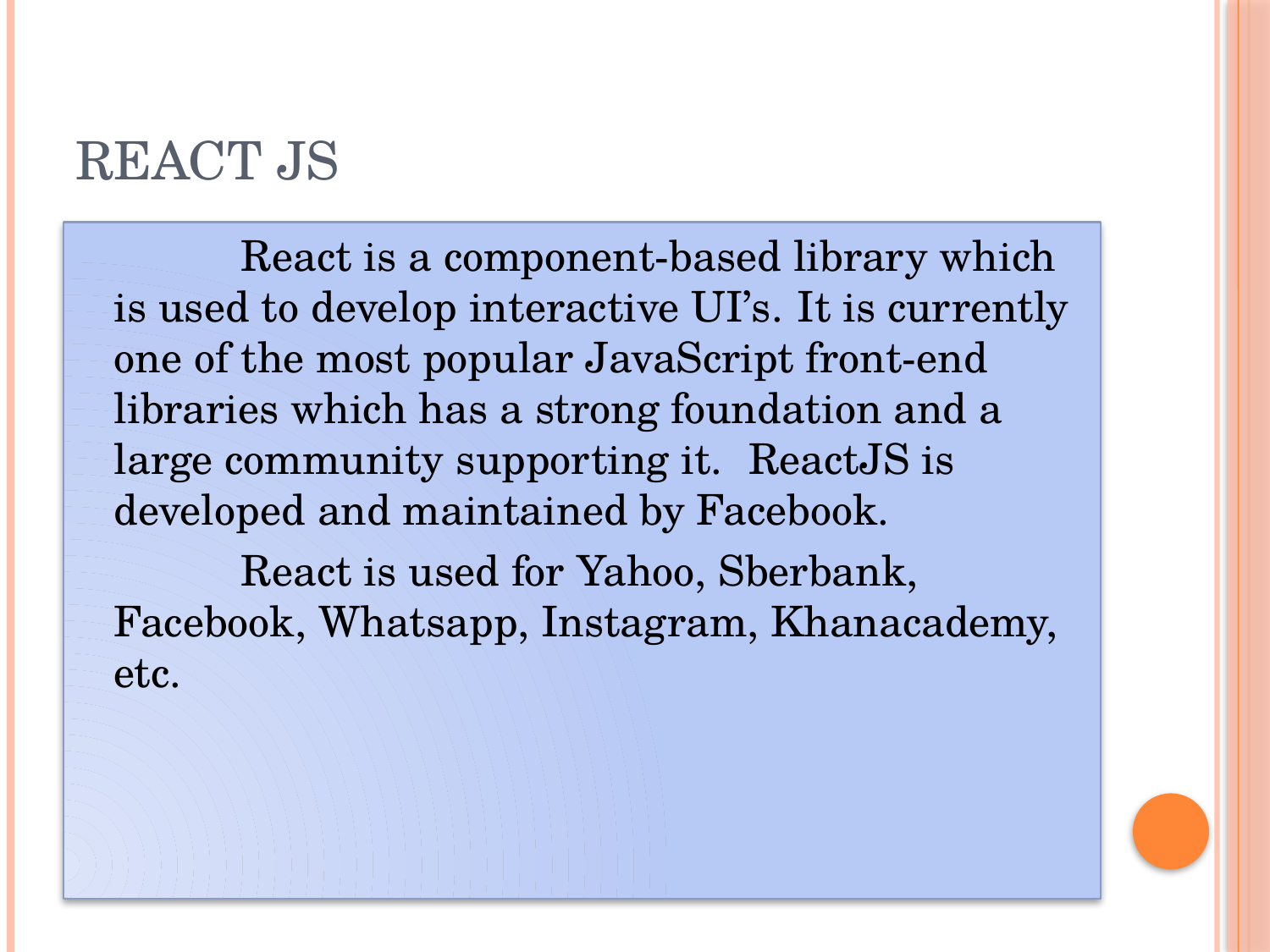

# React JS
		React is a component-based library which is used to develop interactive UI’s. It is currently one of the most popular JavaScript front-end libraries which has a strong foundation and a large community supporting it.  ReactJS is developed and maintained by Facebook.
		React is used for Yahoo, Sberbank, Facebook, Whatsapp, Instagram, Khanacademy, etc.